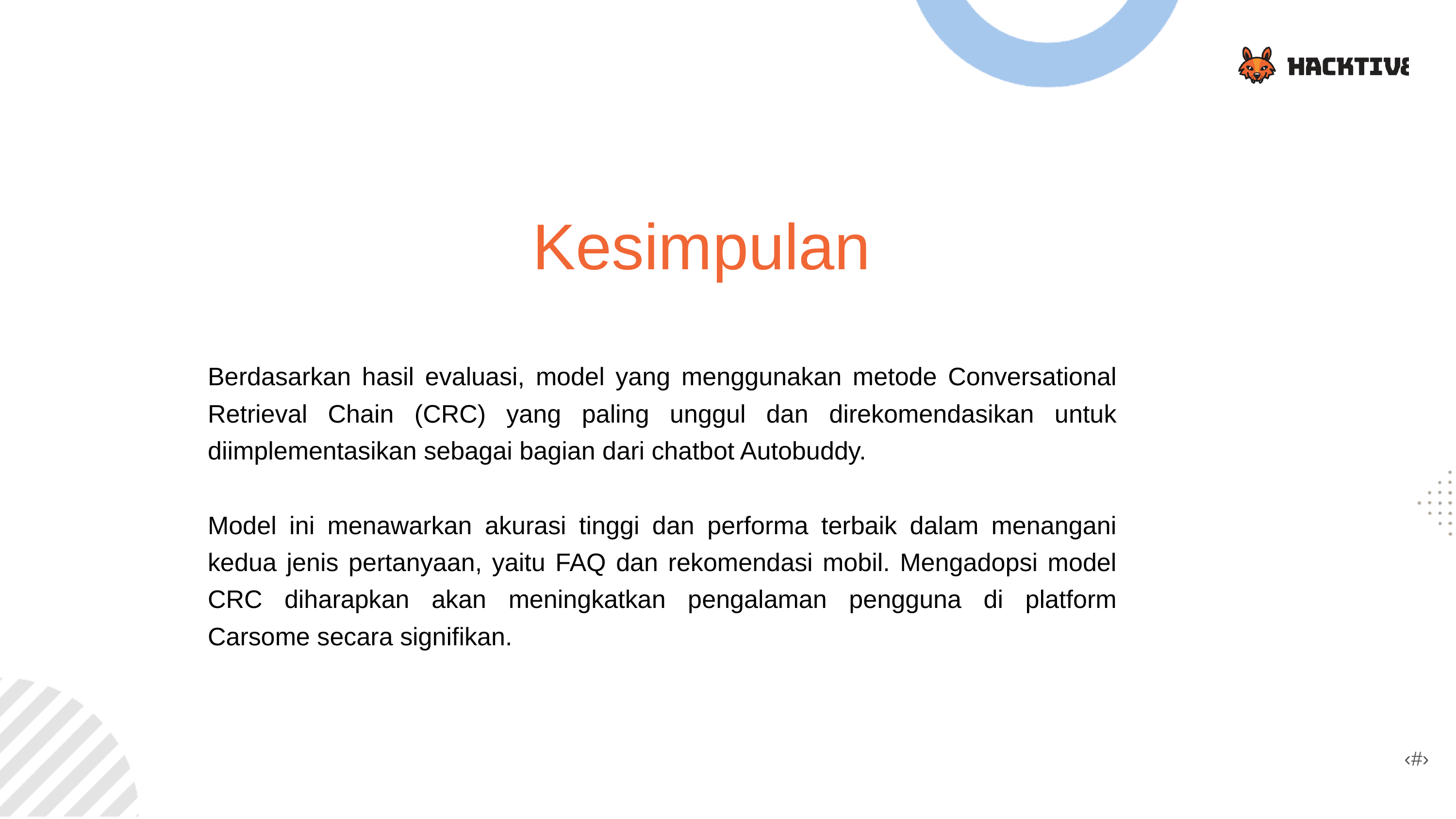

Kesimpulan

Berdasarkan hasil evaluasi, model yang menggunakan metode Conversational Retrieval Chain (CRC) yang paling unggul dan direkomendasikan untuk diimplementasikan sebagai bagian dari chatbot Autobuddy.

Model ini menawarkan akurasi tinggi dan performa terbaik dalam menangani kedua jenis pertanyaan, yaitu FAQ dan rekomendasi mobil. Mengadopsi model CRC diharapkan akan meningkatkan pengalaman pengguna di platform Carsome secara signifikan.
‹#›